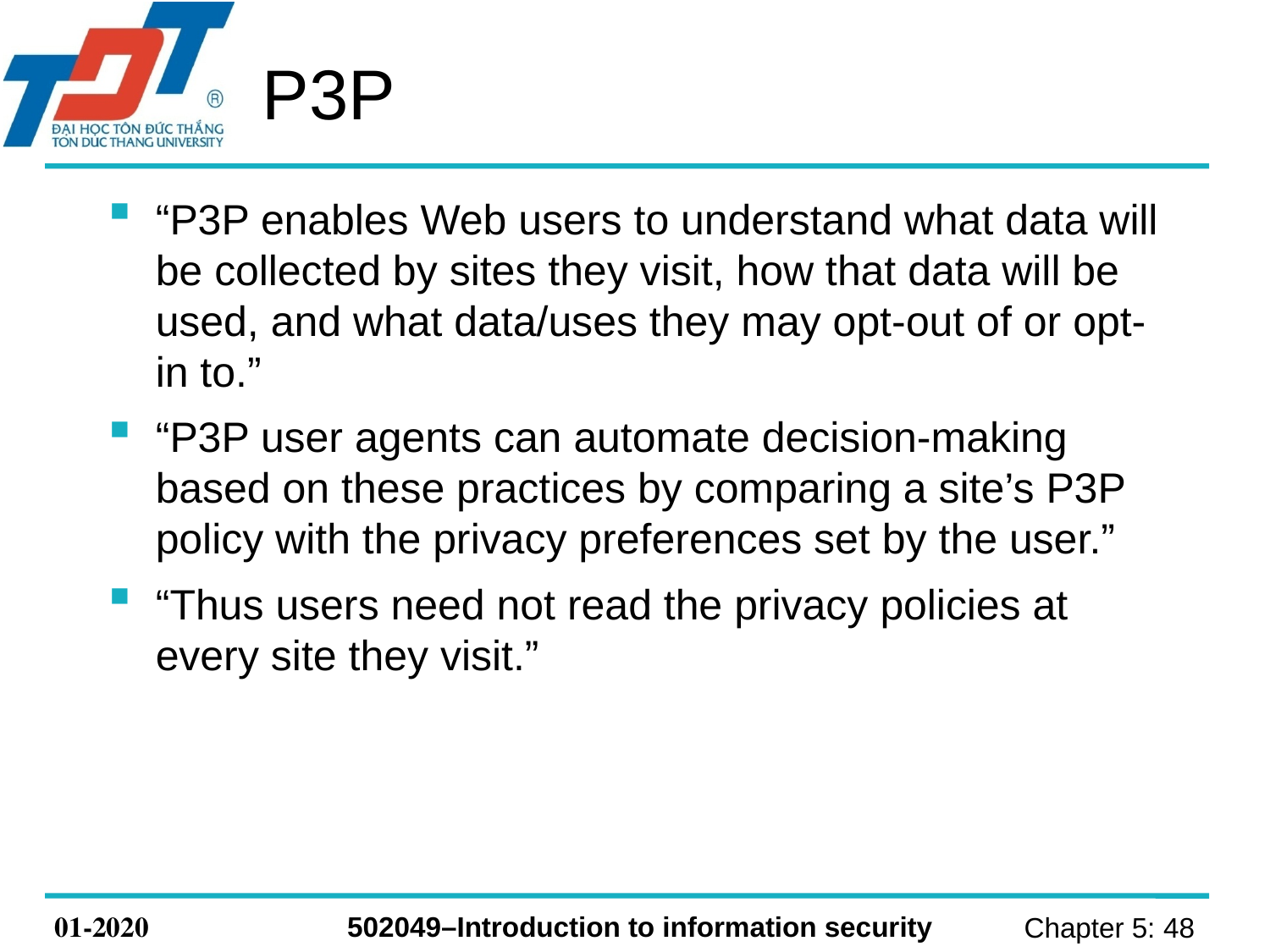

# P3P
“P3P enables Web users to understand what data will be collected by sites they visit, how that data will be used, and what data/uses they may opt-out of or opt-in to.”
“P3P user agents can automate decision-making based on these practices by comparing a site’s P3P policy with the privacy preferences set by the user.”
“Thus users need not read the privacy policies at every site they visit.”